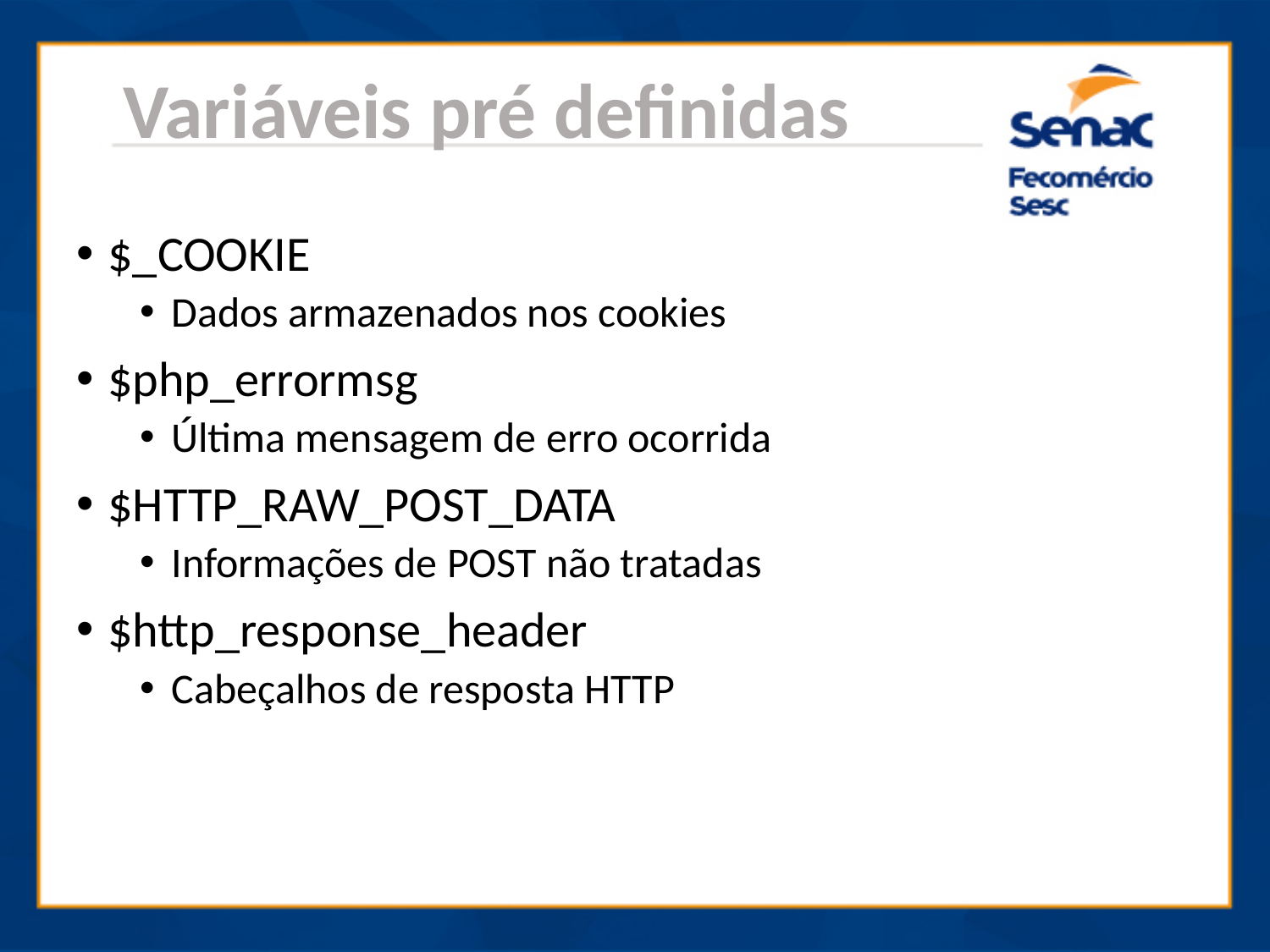

Variáveis pré definidas
$_COOKIE
Dados armazenados nos cookies
$php_errormsg
Última mensagem de erro ocorrida
$HTTP_RAW_POST_DATA
Informações de POST não tratadas
$http_response_header
Cabeçalhos de resposta HTTP